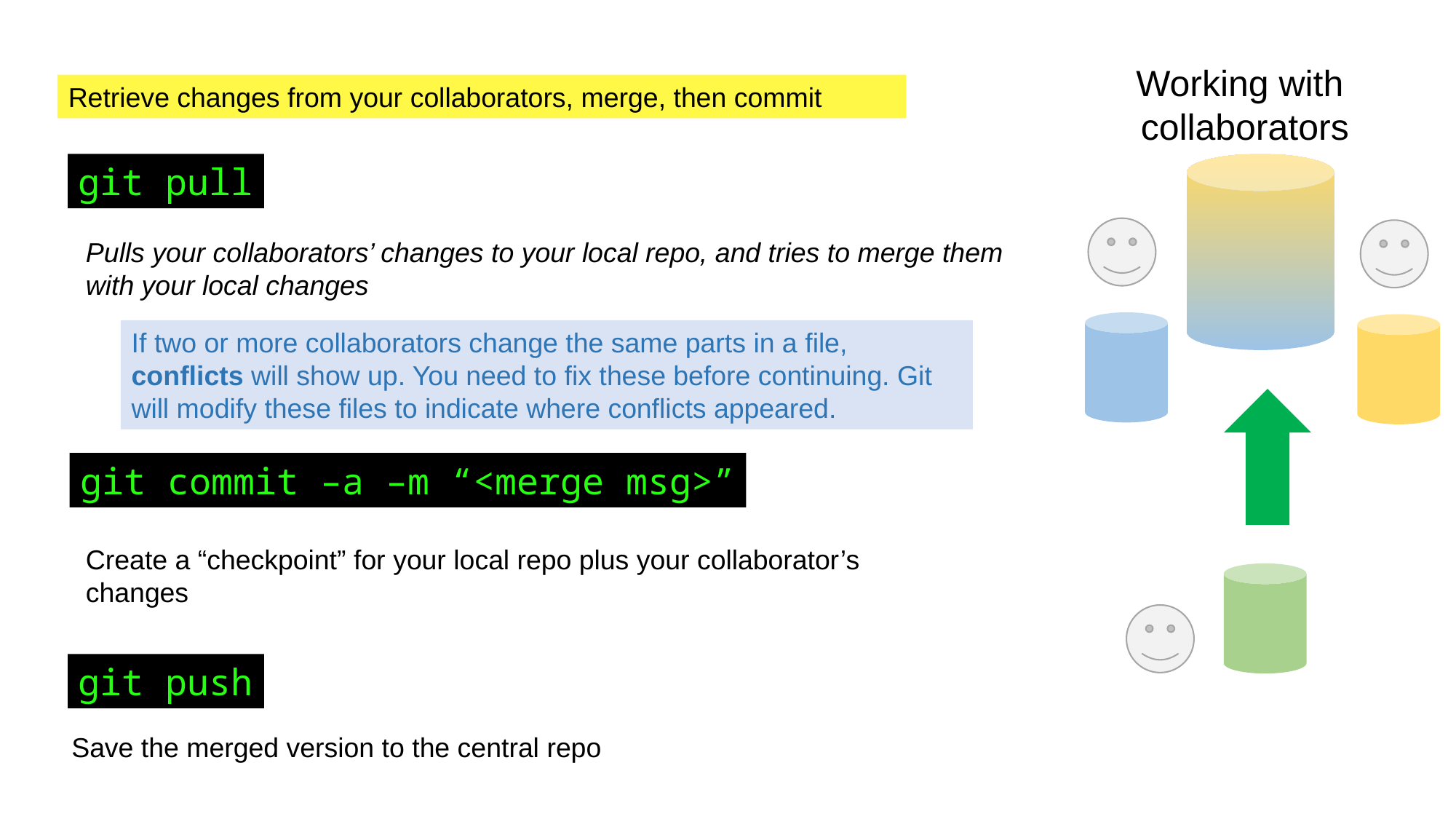

Working with
collaborators
Retrieve changes from your collaborators, merge, then commit
git pull

Pulls your collaborators’ changes to your local repo, and tries to merge them with your local changes

If two or more collaborators change the same parts in a file, conflicts will show up. You need to fix these before continuing. Git will modify these files to indicate where conflicts appeared.

git commit –a –m “<merge msg>”
Create a “checkpoint” for your local repo plus your collaborator’s changes

git push
Save the merged version to the central repo